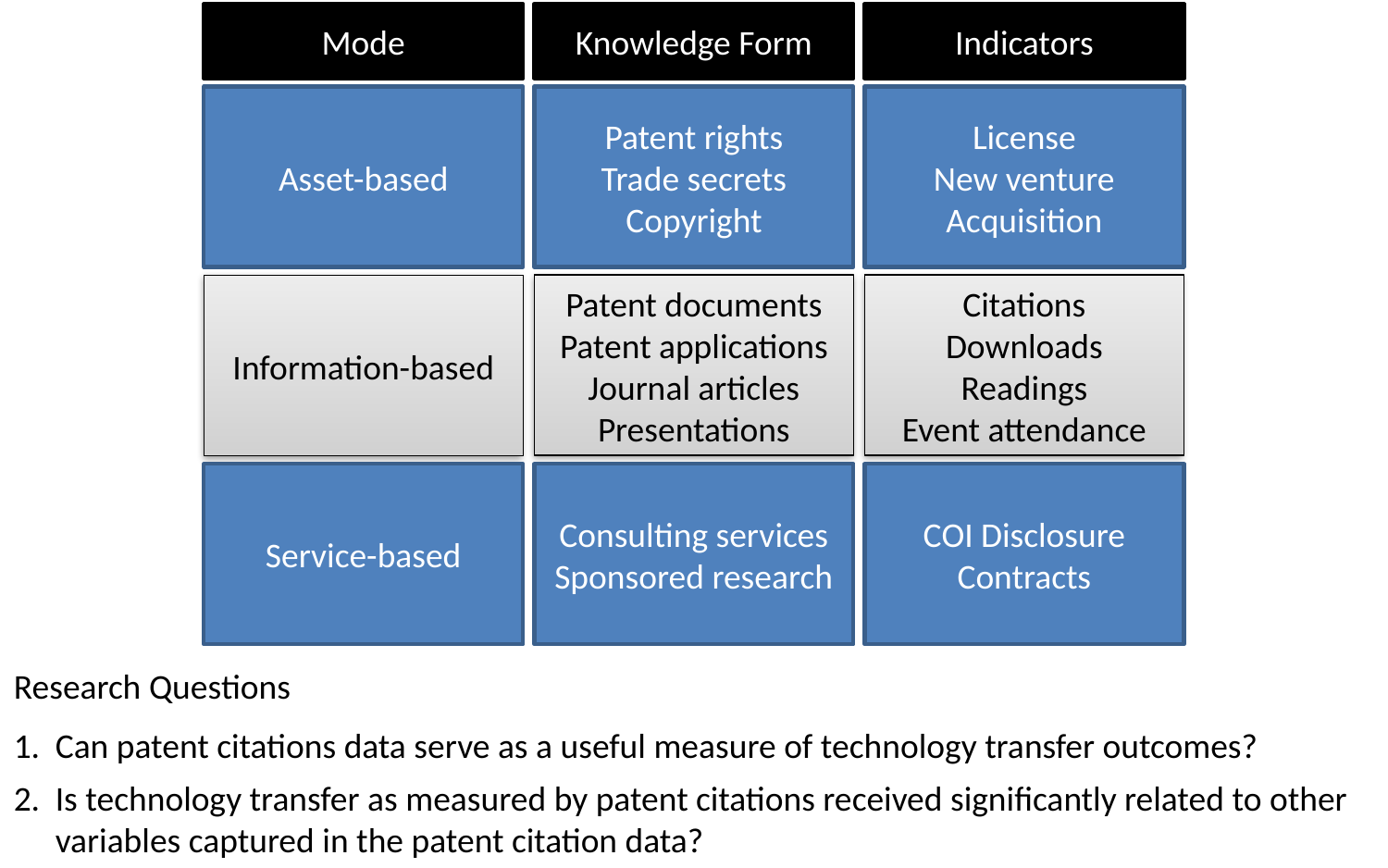

Mode
Knowledge Form
Indicators
Asset-based
Patent rights
Trade secrets
Copyright
License
New venture
Acquisition
Patent documents
Patent applications
Journal articles
Presentations
Citations
Downloads
Readings
Event attendance
Information-based
Service-based
Consulting services
Sponsored research
COI Disclosure
Contracts
Research Questions
1. 	Can patent citations data serve as a useful measure of technology transfer outcomes?
2. 	Is technology transfer as measured by patent citations received significantly related to other variables captured in the patent citation data?